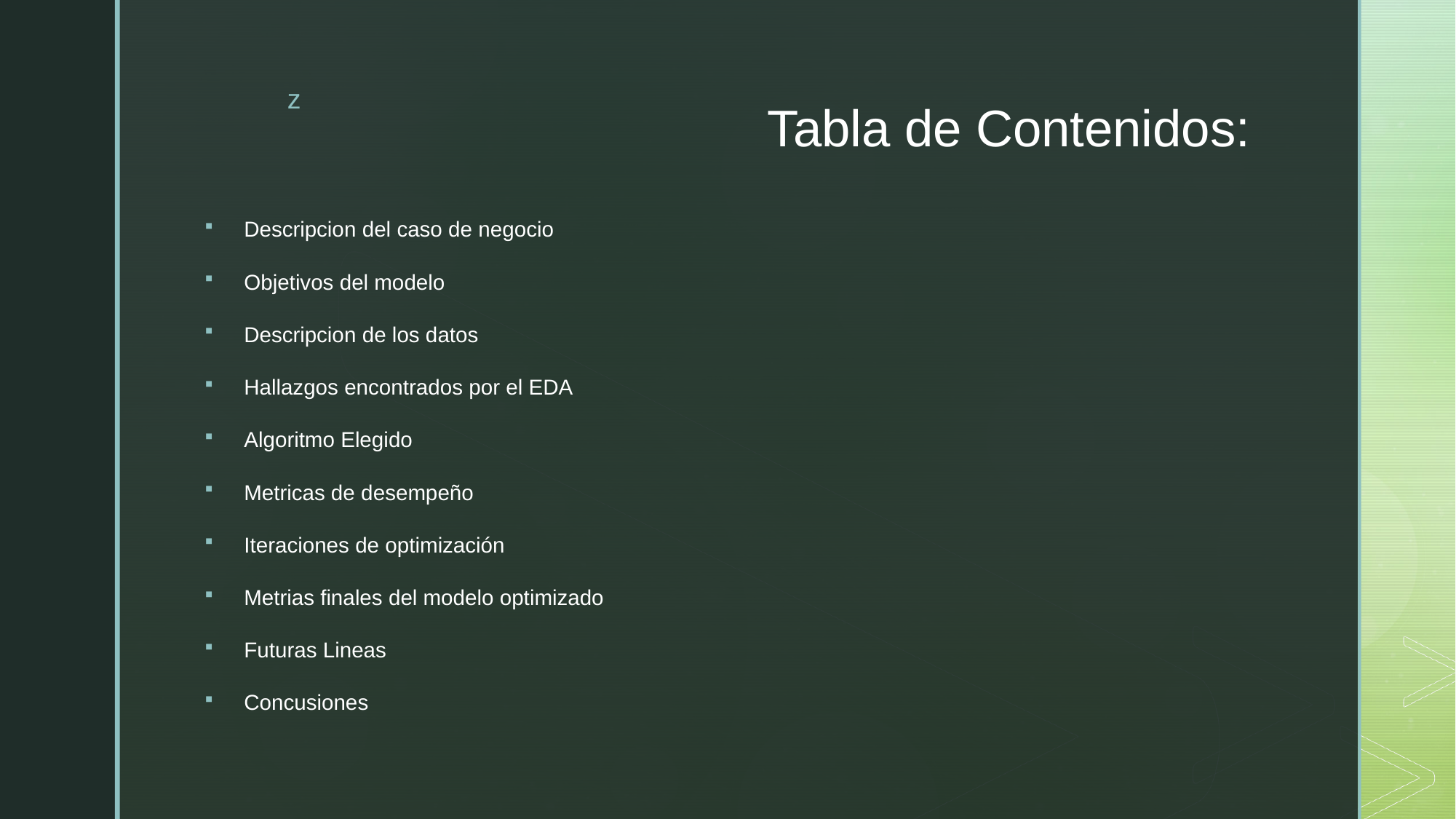

# Tabla de Contenidos:
Descripcion del caso de negocio
Objetivos del modelo
Descripcion de los datos
Hallazgos encontrados por el EDA
Algoritmo Elegido
Metricas de desempeño
Iteraciones de optimización
Metrias finales del modelo optimizado
Futuras Lineas
Concusiones